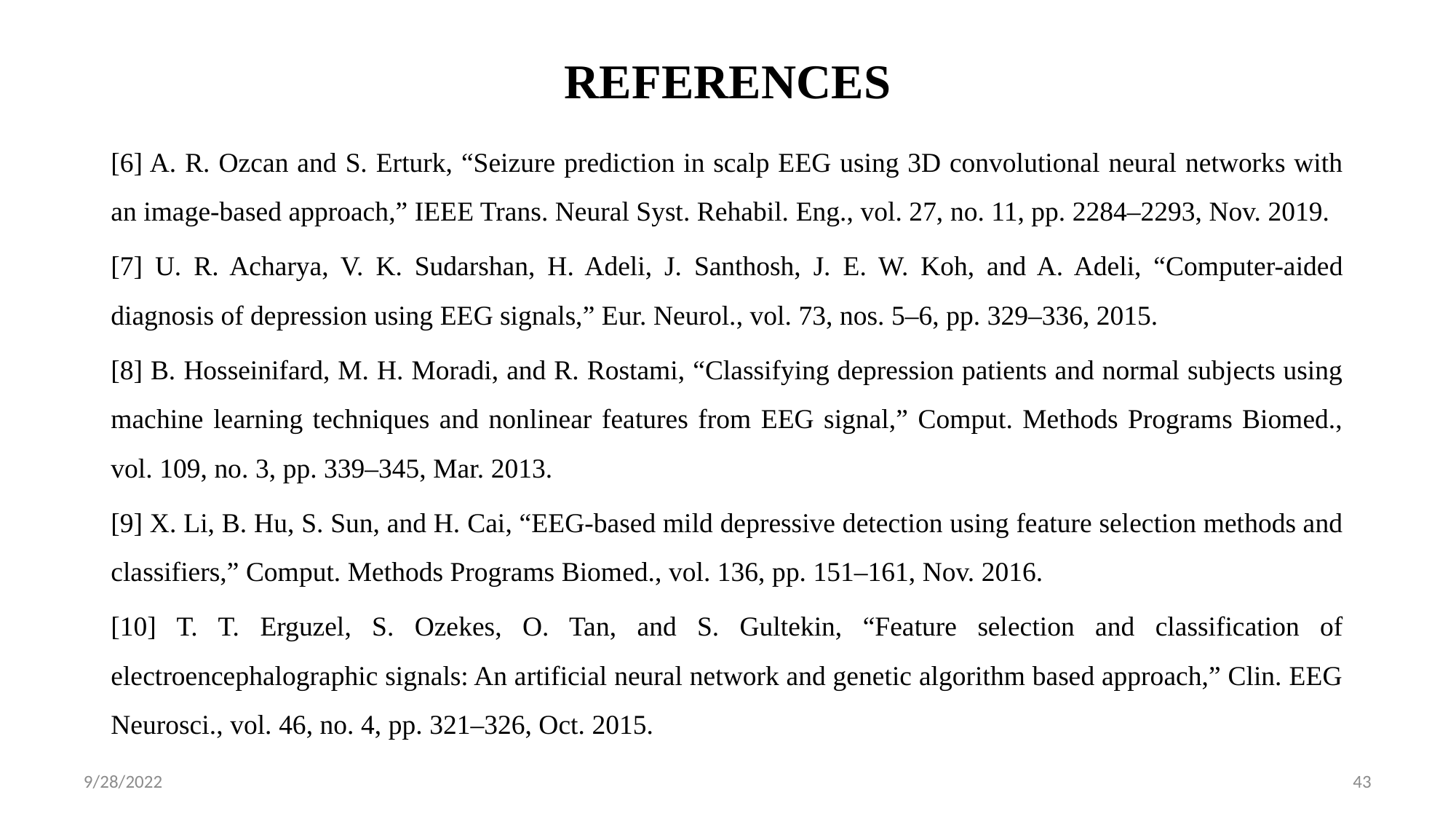

# REFERENCES
[6] A. R. Ozcan and S. Erturk, “Seizure prediction in scalp EEG using 3D convolutional neural networks with an image-based approach,” IEEE Trans. Neural Syst. Rehabil. Eng., vol. 27, no. 11, pp. 2284–2293, Nov. 2019.
[7] U. R. Acharya, V. K. Sudarshan, H. Adeli, J. Santhosh, J. E. W. Koh, and A. Adeli, “Computer-aided diagnosis of depression using EEG signals,” Eur. Neurol., vol. 73, nos. 5–6, pp. 329–336, 2015.
[8] B. Hosseinifard, M. H. Moradi, and R. Rostami, “Classifying depression patients and normal subjects using machine learning techniques and nonlinear features from EEG signal,” Comput. Methods Programs Biomed., vol. 109, no. 3, pp. 339–345, Mar. 2013.
[9] X. Li, B. Hu, S. Sun, and H. Cai, “EEG-based mild depressive detection using feature selection methods and classifiers,” Comput. Methods Programs Biomed., vol. 136, pp. 151–161, Nov. 2016.
[10] T. T. Erguzel, S. Ozekes, O. Tan, and S. Gultekin, “Feature selection and classification of electroencephalographic signals: An artificial neural network and genetic algorithm based approach,” Clin. EEG Neurosci., vol. 46, no. 4, pp. 321–326, Oct. 2015.
9/28/2022
43